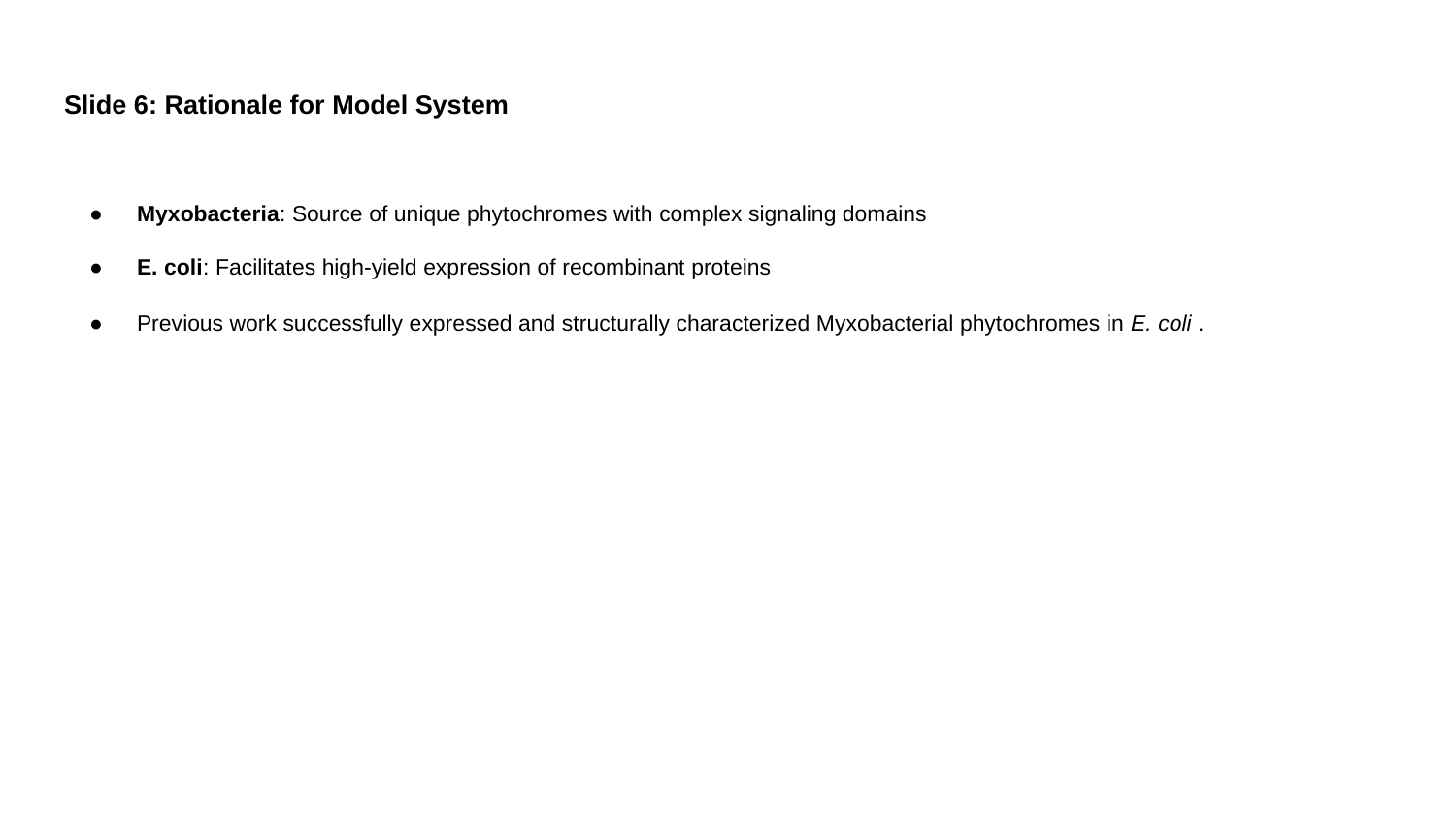

# Slide 6: Rationale for Model System

Myxobacteria: Source of unique phytochromes with complex signaling domains
E. coli: Facilitates high-yield expression of recombinant proteins
Previous work successfully expressed and structurally characterized Myxobacterial phytochromes in E. coli .